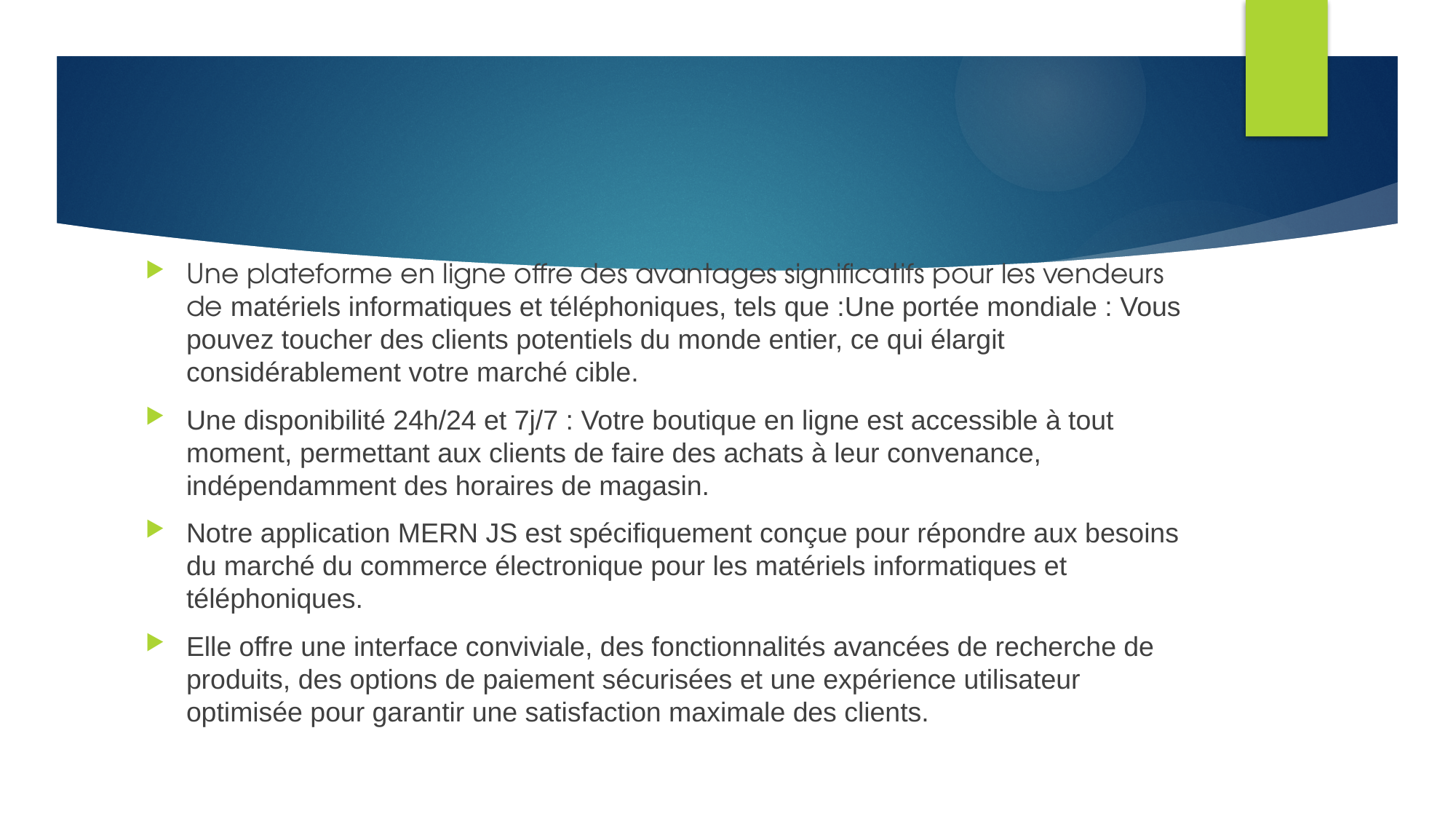

Une plateforme en ligne offre des avantages significatifs pour les vendeurs de matériels informatiques et téléphoniques, tels que :Une portée mondiale : Vous pouvez toucher des clients potentiels du monde entier, ce qui élargit considérablement votre marché cible.
Une disponibilité 24h/24 et 7j/7 : Votre boutique en ligne est accessible à tout moment, permettant aux clients de faire des achats à leur convenance, indépendamment des horaires de magasin.
Notre application MERN JS est spécifiquement conçue pour répondre aux besoins du marché du commerce électronique pour les matériels informatiques et téléphoniques.
Elle offre une interface conviviale, des fonctionnalités avancées de recherche de produits, des options de paiement sécurisées et une expérience utilisateur optimisée pour garantir une satisfaction maximale des clients.